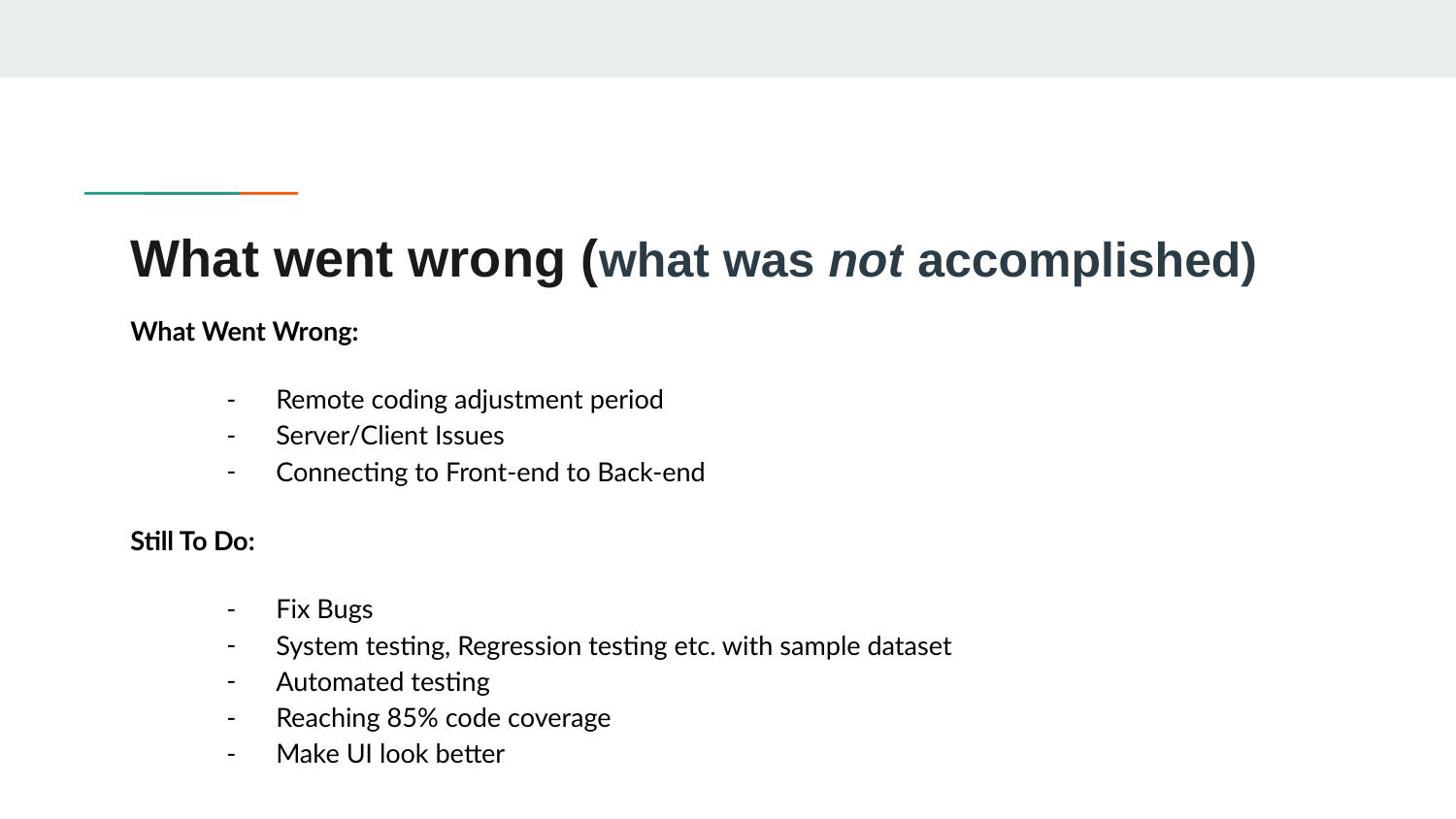

# What went wrong (what was not accomplished)
What Went Wrong:
Remote coding adjustment period
Server/Client Issues
Connecting to Front-end to Back-end
Still To Do:
Fix Bugs
System testing, Regression testing etc. with sample dataset
Automated testing
Reaching 85% code coverage
Make UI look better